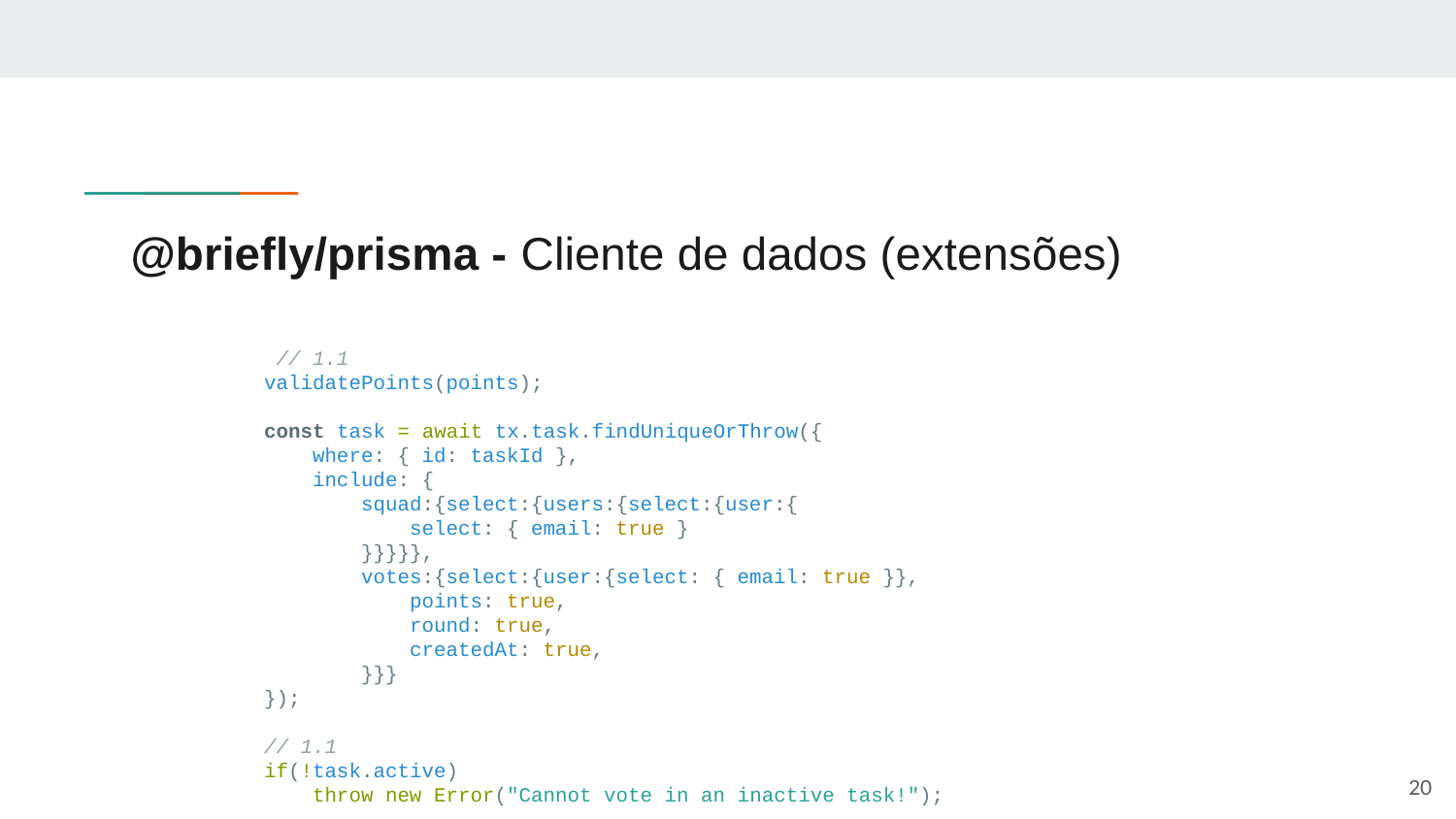

# @briefly/prisma - Cliente de dados (extensões)
// 1.1
           validatePoints(points);

           const task = await tx.task.findUniqueOrThrow({
               where: { id: taskId },
               include: {
                   squad:{select:{users:{select:{user:{
                       select: { email: true }
                   }}}}},
                   votes:{select:{user:{select: { email: true }},
                       points: true,
                       round: true,
                       createdAt: true,
                   }}}
           });

           // 1.1
           if(!task.active)
               throw new Error("Cannot vote in an inactive task!");
20